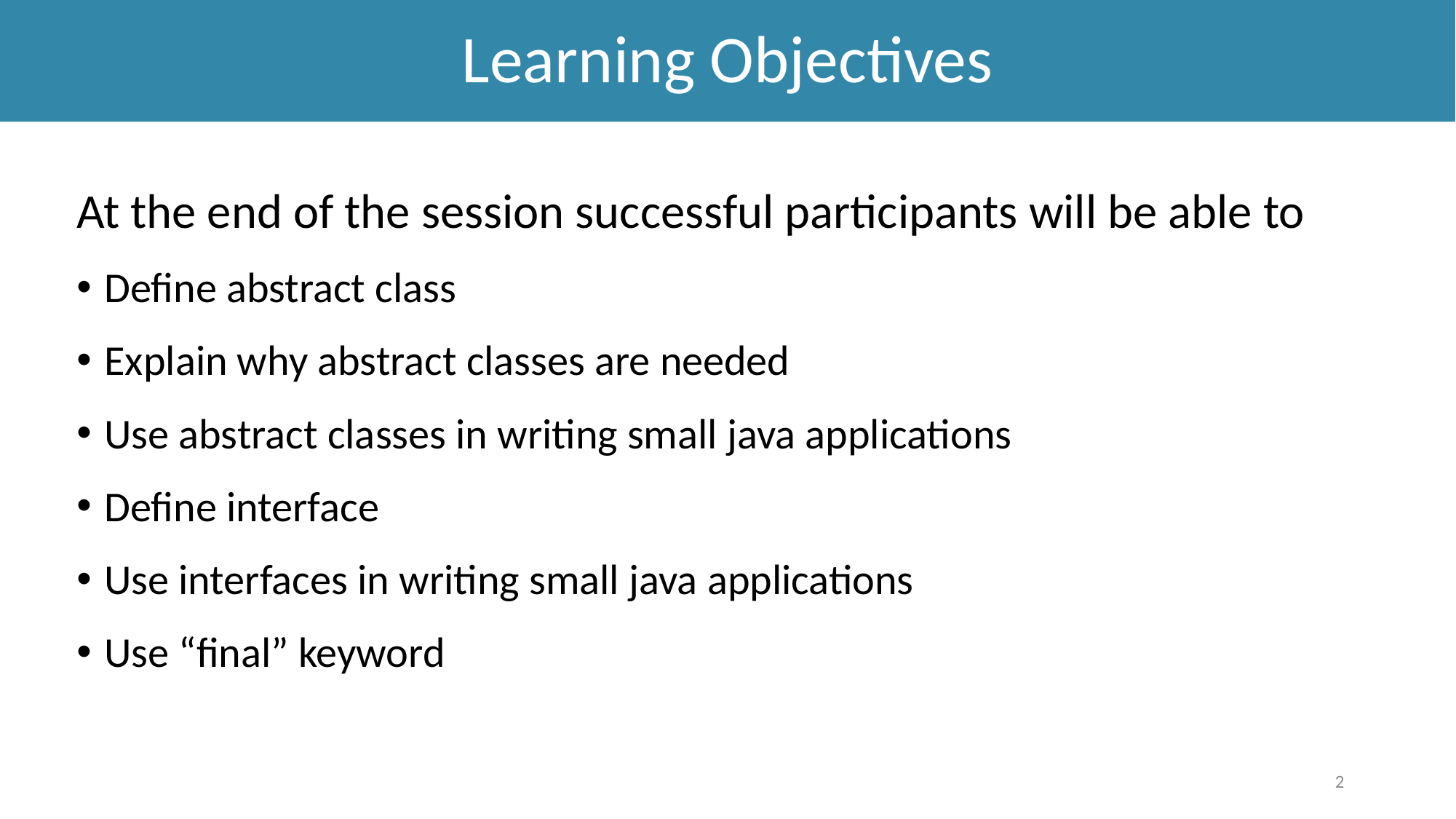

# Learning Objectives
At the end of the session successful participants will be able to
Define abstract class
Explain why abstract classes are needed
Use abstract classes in writing small java applications
Define interface
Use interfaces in writing small java applications
Use “final” keyword

2